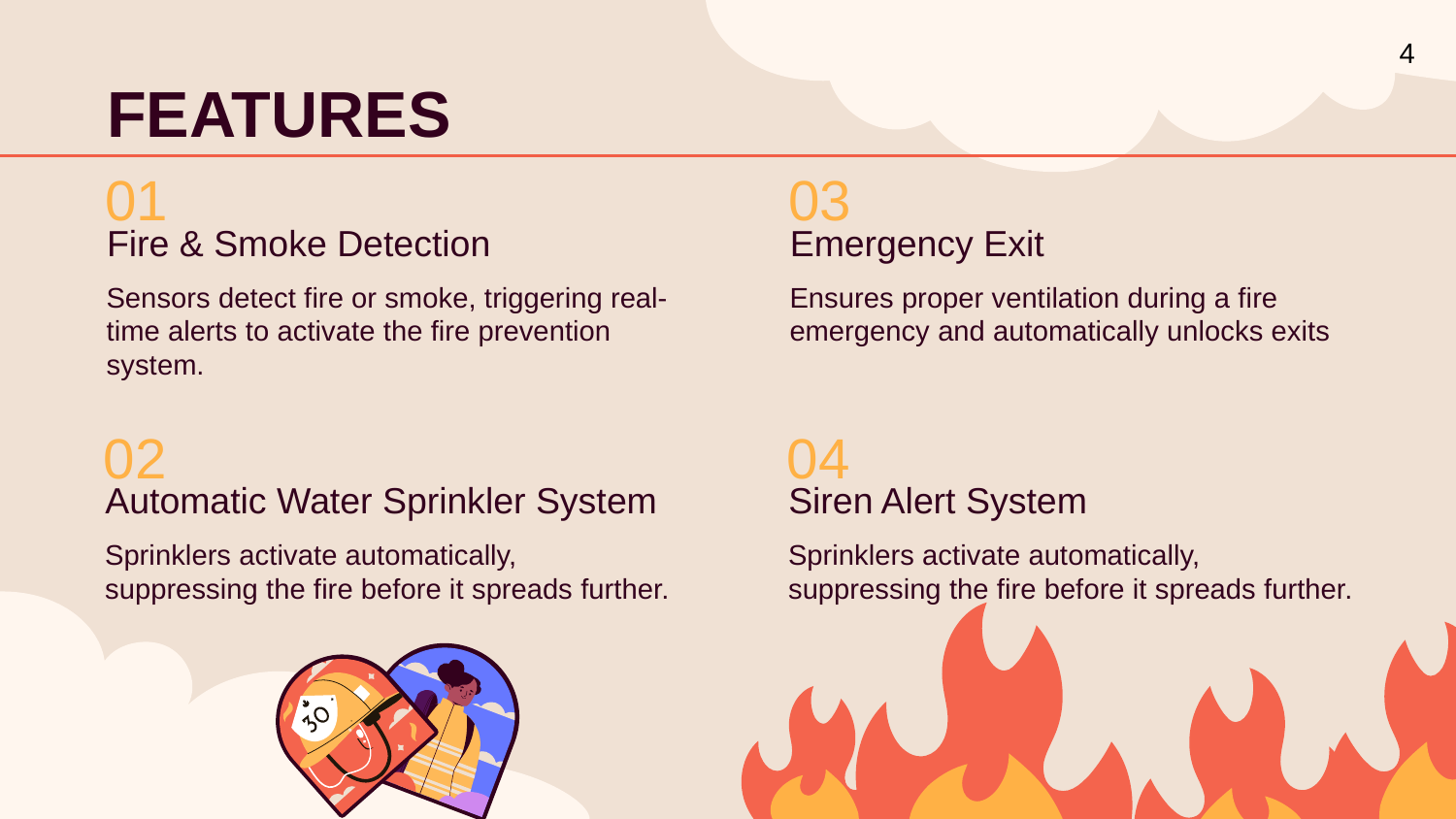

4
# FEATURES
01
03
Fire & Smoke Detection
Emergency Exit
Sensors detect fire or smoke, triggering real-time alerts to activate the fire prevention system.
Ensures proper ventilation during a fire emergency and automatically unlocks exits
02
04
Automatic Water Sprinkler System
Siren Alert System
Sprinklers activate automatically, suppressing the fire before it spreads further.
Sprinklers activate automatically, suppressing the fire before it spreads further.